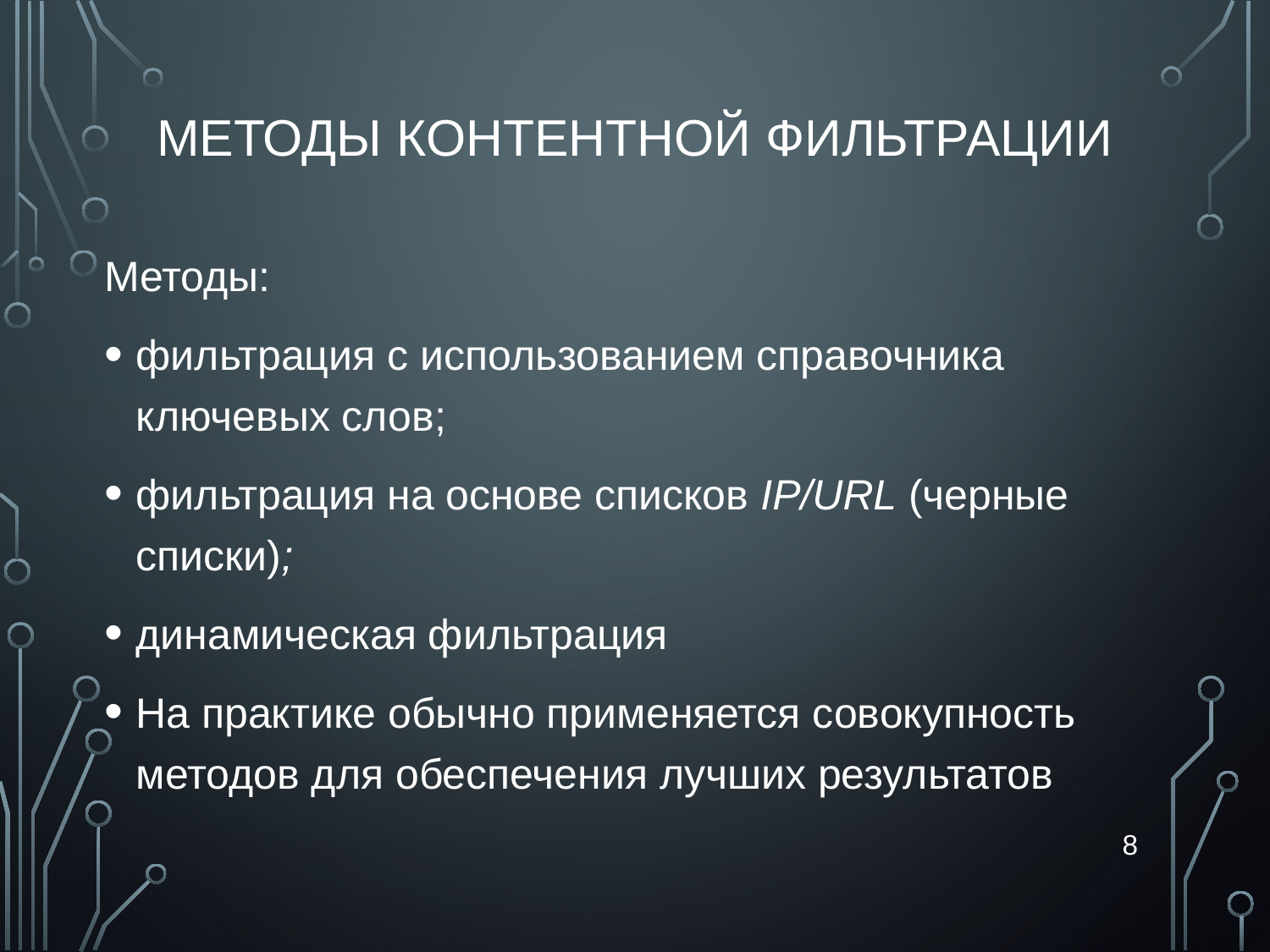

# Методы контентной фильтрации
Методы:
фильтрация с использованием справочника ключевых слов;
фильтрация на основе списков IP/URL (черные списки);
динамическая фильтрация
На практике обычно применяется совокупность методов для обеспечения лучших результатов
8